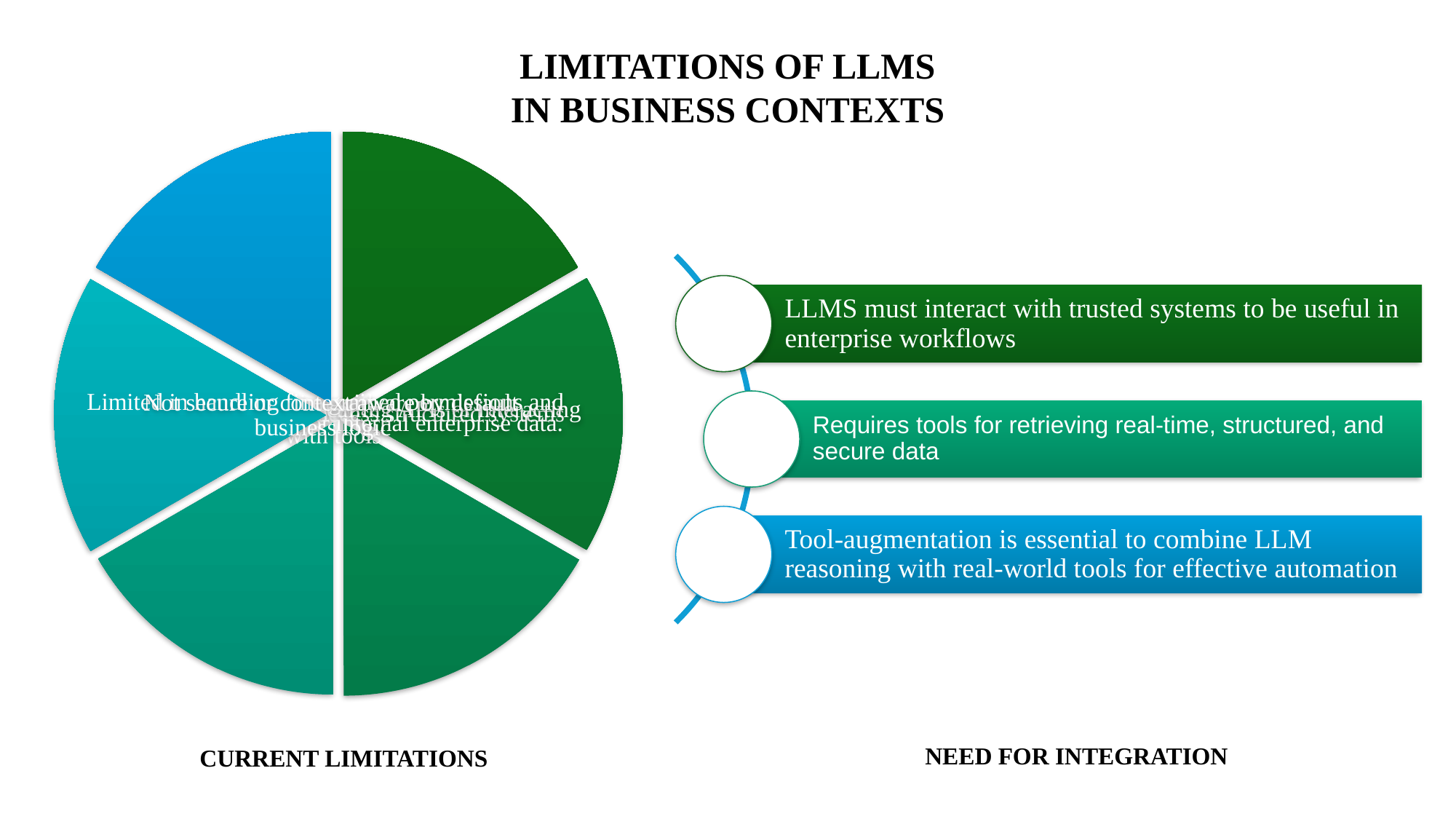

LIMITATIONS OF LLMS IN BUSINESS CONTEXTS
Prone to hallucination without reliable sources
Cannot inherently access structured systems
Lack of up-to-date or internal enterprise data.
No dynamic actions like calling APIs or interacting with tools
Limited in handling fine grained permissions and business logic
Not secure or context aware by default
LLMS must interact with trusted systems to be useful in enterprise workflows
Requires tools for retrieving real-time, structured, and secure data
Tool-augmentation is essential to combine LLM reasoning with real-world tools for effective automation
NEED FOR INTEGRATION
CURRENT LIMITATIONS